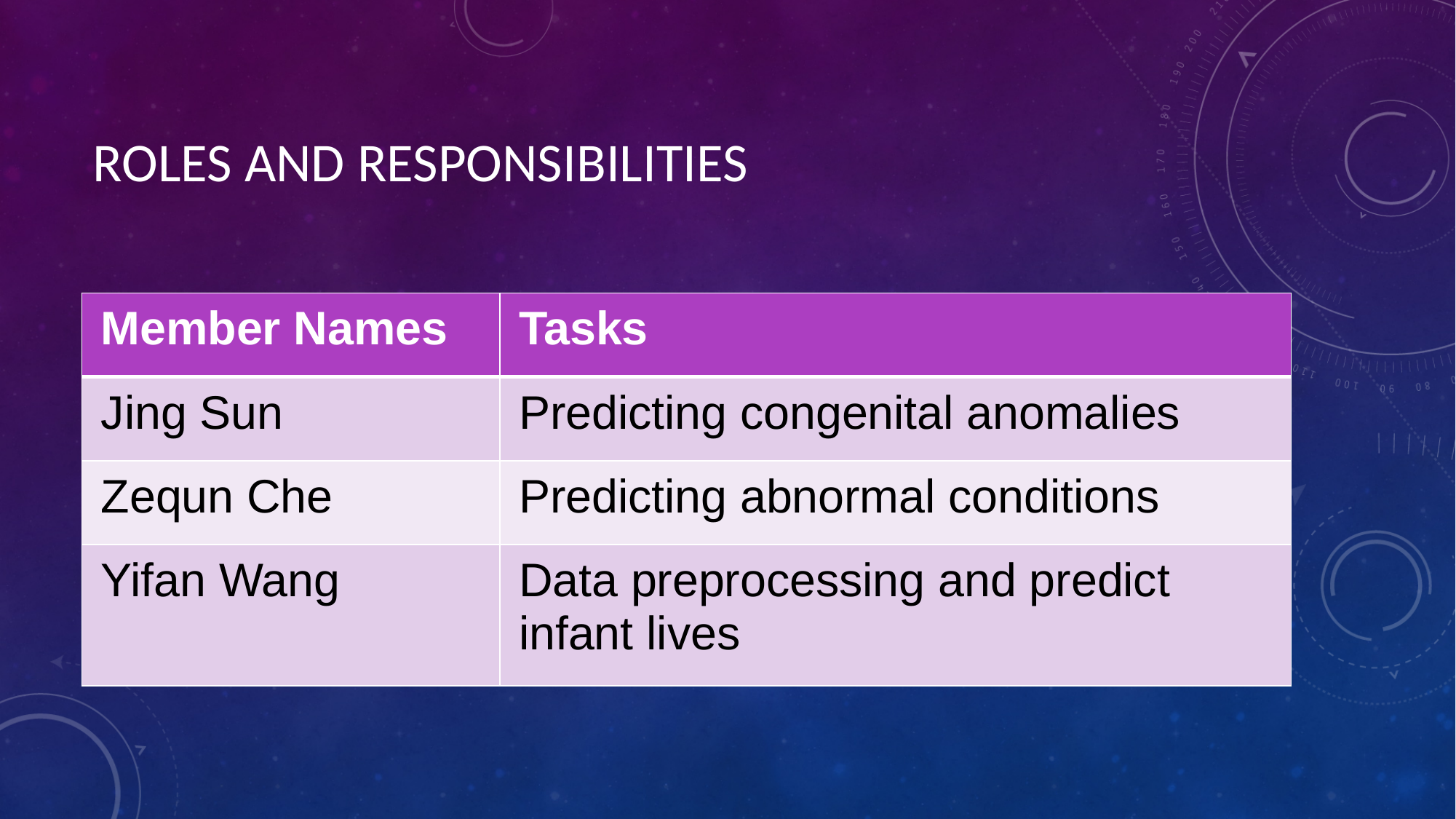

# ROLES AND RESPONSIBILITIES
| Member Names | Tasks |
| --- | --- |
| Jing Sun | Predicting congenital anomalies |
| Zequn Che | Predicting abnormal conditions |
| Yifan Wang | Data preprocessing and predict infant lives |